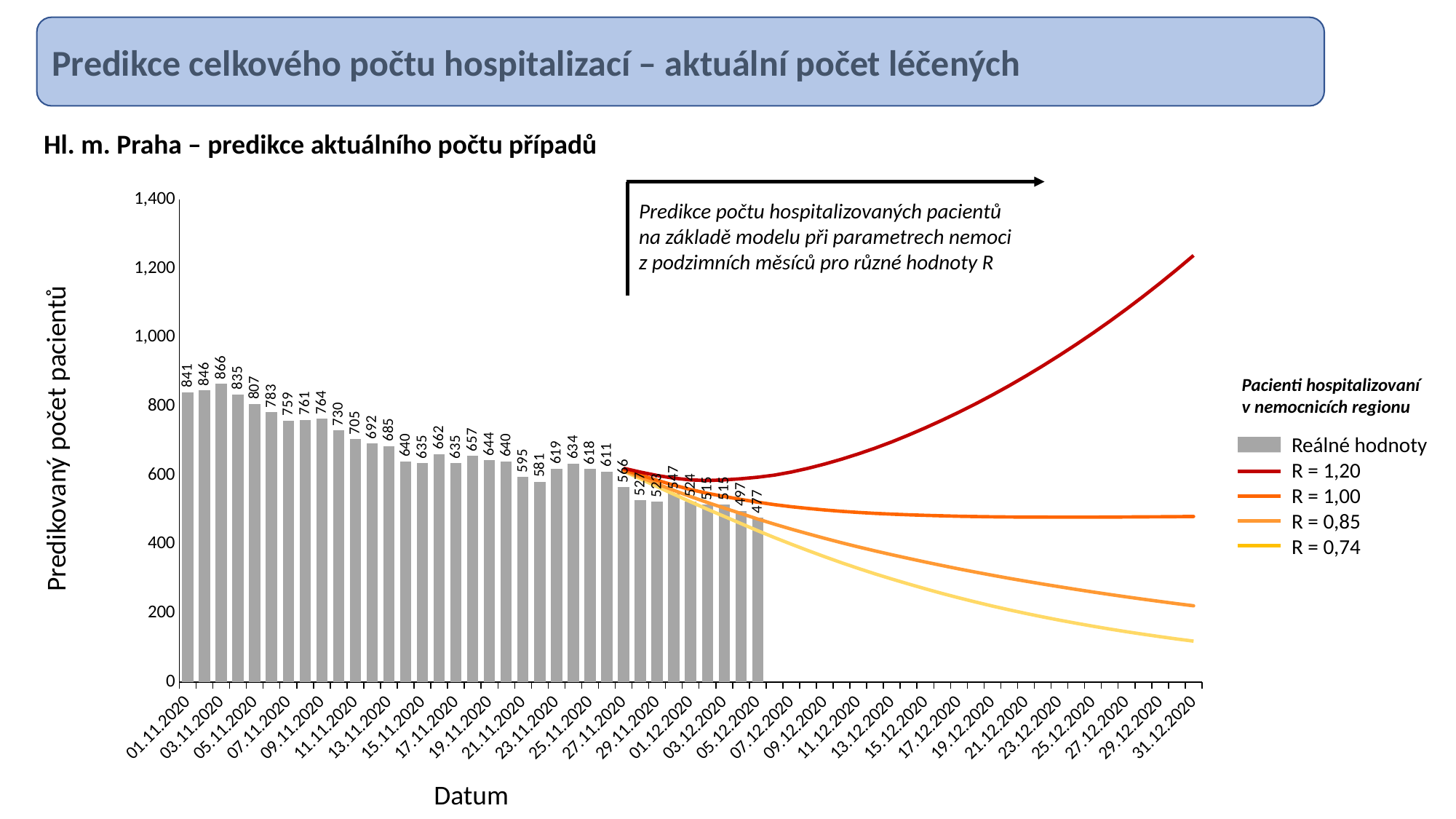

Predikce celkového počtu hospitalizací – aktuální počet léčených
Hl. m. Praha – predikce aktuálního počtu případů

### Chart

| Category | Reálné hodnoty | R = 0.73 | R = 0.87 | R = 1.01 | R = 1.2 |  |
|---|---|---|---|---|---|---|
| 01.11.2020 | 841.0 | None | None | None | None | None |
| 02.11.2020 | 846.0 | None | None | None | None | None |
| 03.11.2020 | 866.0 | None | None | None | None | None |
| 04.11.2020 | 835.0 | None | None | None | None | None |
| 05.11.2020 | 807.0 | None | None | None | None | None |
| 06.11.2020 | 783.0 | None | None | None | None | None |
| 07.11.2020 | 759.0 | None | None | None | None | None |
| 08.11.2020 | 761.0 | None | None | None | None | None |
| 09.11.2020 | 764.0 | None | None | None | None | None |
| 10.11.2020 | 730.0 | None | None | None | None | None |
| 11.11.2020 | 705.0 | None | None | None | None | None |
| 12.11.2020 | 692.0 | None | None | None | None | None |
| 13.11.2020 | 685.0 | None | None | None | None | None |
| 14.11.2020 | 640.0 | None | None | None | None | None |
| 15.11.2020 | 635.0 | None | None | None | None | None |
| 16.11.2020 | 662.0 | None | None | None | None | None |
| 17.11.2020 | 635.0 | None | None | None | None | None |
| 18.11.2020 | 657.0 | None | None | None | None | None |
| 19.11.2020 | 644.0 | None | None | None | None | None |
| 20.11.2020 | 640.0 | None | None | None | None | None |
| 21.11.2020 | 595.0 | None | None | None | None | None |
| 22.11.2020 | 581.0 | None | None | None | None | None |
| 23.11.2020 | 619.0 | None | None | None | None | None |
| 24.11.2020 | 634.0 | None | None | None | None | None |
| 25.11.2020 | 618.0 | None | None | None | None | None |
| 26.11.2020 | 611.0 | None | None | None | None | None |
| 27.11.2020 | 566.0 | 612.2940852201639 | 614.3337625970939 | 617.0084846454688 | 620.581956355974 | None |
| 28.11.2020 | 527.0 | 589.6608676458407 | 594.528105259614 | 600.9285994972156 | 609.4606398003018 | None |
| 29.11.2020 | 523.0 | 567.2479075082344 | 575.2109278669684 | 585.6796937327576 | 599.635666657497 | None |
| 30.11.2020 | 547.0 | 545.0 | 556.3876141123274 | 571.4640499938976 | 591.7734906325409 | None |
| 01.12.2020 | 524.0 | 523.0339989090577 | 538.242356303679 | 558.6584384574235 | 586.6482364440574 | None |
| 02.12.2020 | 515.0 | 501.6524074651727 | 521.1206212319867 | 547.7048018704377 | 584.919681294368 | None |
| 03.12.2020 | 515.0 | 480.9205509555053 | 505.09141350195586 | 538.692314472192 | 586.7463383161039 | None |
| 04.12.2020 | 497.0 | 460.05243188352154 | 489.0960029812564 | 530.1520402447768 | 590.0170196359329 | None |
| 05.12.2020 | 477.0 | 439.3695638212807 | 473.30818823917633 | 522.0483871979645 | 594.4536105132477 | None |
| 06.12.2020 | None | 419.4627465097854 | 458.2837133904577 | 514.9456363955554 | 600.7831597283571 | None |
| 07.12.2020 | None | 400.32102526578916 | 444.04476386072184 | 508.9999960298227 | 609.5321193108141 | None |
| 08.12.2020 | None | 381.7986694176498 | 430.3888635696505 | 503.9465041271741 | 620.4072330421236 | None |
| 09.12.2020 | None | 363.7947972495649 | 417.15292170871953 | 499.49560190713464 | 632.9258195093298 | None |
| 10.12.2020 | None | 346.4988280741808 | 404.46595749968446 | 495.66839979307764 | 646.9233971215488 | None |
| 11.12.2020 | None | 329.9914324247872 | 392.3482380568997 | 492.397079897655 | 662.2345665138137 | None |
| 12.12.2020 | None | 314.2003302563856 | 380.7237237259371 | 489.5986095271544 | 678.9068104547518 | None |
| 13.12.2020 | None | 299.1756999738366 | 369.64302740199525 | 487.35660090016694 | 697.1815552857668 | None |
| 14.12.2020 | None | 284.75389272365436 | 358.9512714201664 | 485.53220983017917 | 716.9630382004636 | None |
| 15.12.2020 | None | 270.77894661345306 | 348.4765339473131 | 483.88903763309924 | 737.892364635439 | None |
| 16.12.2020 | None | 257.37576929117364 | 338.32935808242695 | 482.4839780034077 | 759.9300610738242 | None |
| 17.12.2020 | None | 244.5921028594638 | 328.5417956265993 | 481.3223610914313 | 783.1138301255298 | None |
| 18.12.2020 | None | 232.44369522590452 | 319.1332023003181 | 480.42014456291827 | 807.5336099799795 | None |
| 19.12.2020 | None | 220.83288909291556 | 310.01097258435675 | 479.6986926853108 | 833.1826526632015 | None |
| 20.12.2020 | None | 209.8077126041431 | 301.2357414536092 | 479.204668568866 | 860.1341796842187 | None |
| 21.12.2020 | None | 199.3669650592334 | 292.82034158523436 | 478.9345858021853 | 888.3470793340432 | None |
| 22.12.2020 | None | 189.3814842194433 | 284.62618403563783 | 478.7358023115247 | 917.6524533633353 | None |
| 23.12.2020 | None | 179.9113086840724 | 276.72056462479736 | 478.661787732982 | 948.131458116095 | None |
| 24.12.2020 | None | 170.86551428427754 | 269.02143126536333 | 478.64310108757934 | 979.7955107530472 | None |
| 25.12.2020 | None | 162.2452964973968 | 261.54770587148244 | 478.7074068948284 | 1012.731212917334 | None |
| 26.12.2020 | None | 154.0795350159686 | 254.33846127438224 | 478.8913947710345 | 1046.9893255578777 | None |
| 27.12.2020 | None | 146.3412019443863 | 247.381082332769 | 479.16837023217835 | 1082.5509952349405 | None |
| 28.12.2020 | None | 138.99180505382168 | 240.6397544586648 | 479.493893130494 | 1119.3874481434157 | None |
| 29.12.2020 | None | 131.98673811515818 | 234.0762261471019 | 479.83509682190487 | 1157.5164506397373 | None |
| 30.12.2020 | None | 125.32025081661837 | 227.6862784410054 | 480.20268137449756 | 1197.0085568596091 | None |
| 31.12.2020 | None | 119.03125018748501 | 221.53105642379586 | 480.64957380117585 | 1237.97399796811 | None |
Predikce počtu hospitalizovaných pacientů
na základě modelu při parametrech nemoci
z podzimních měsíců pro různé hodnoty R
Pacienti hospitalizovaní v nemocnicích regionu
Predikovaný počet pacientů
Reálné hodnoty
R = 1,20
R = 1,00
R = 0,85
R = 0,74

Datum